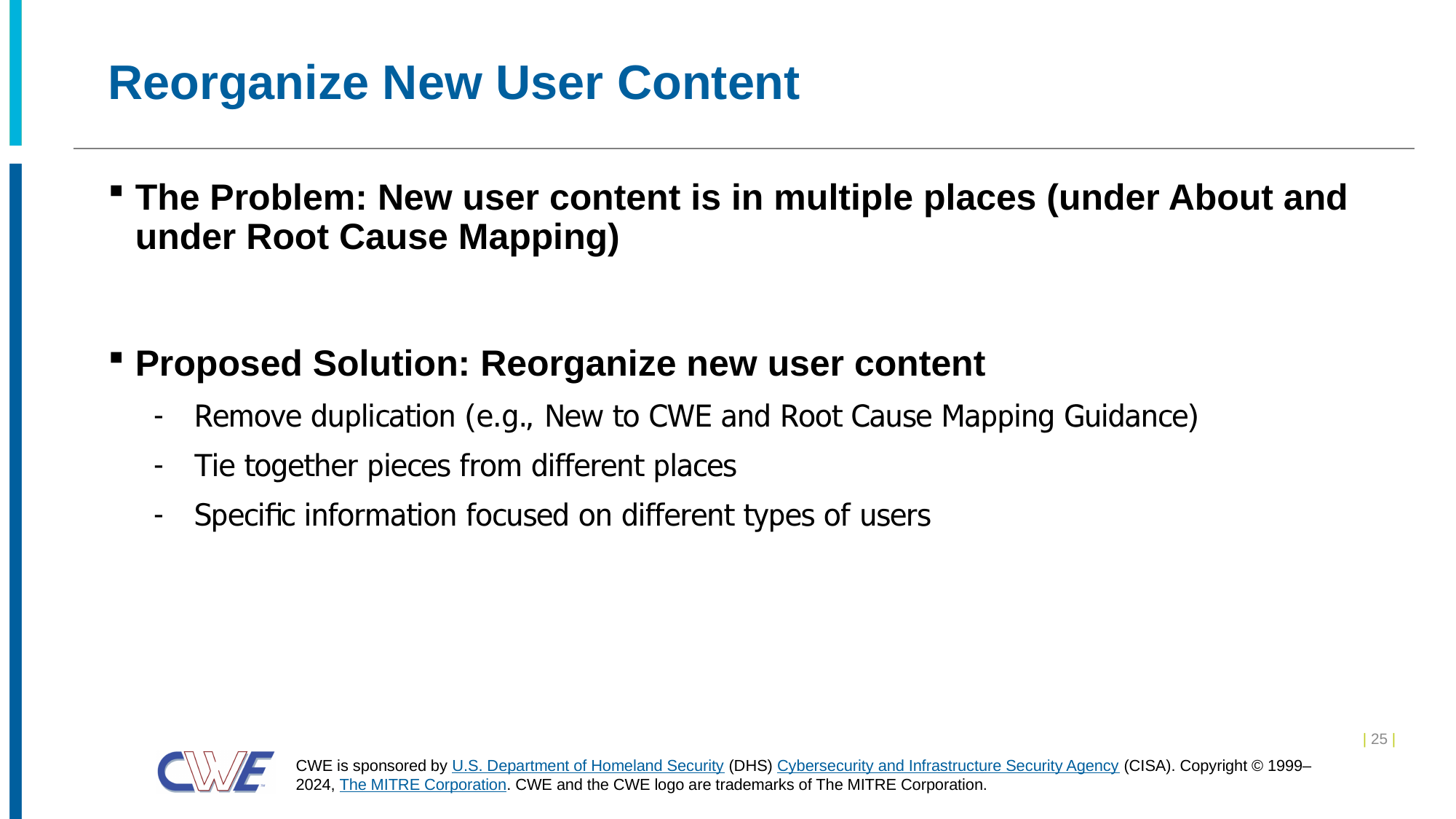

# Reorganize New User Content
The Problem: New user content is in multiple places (under About and under Root Cause Mapping)

Proposed Solution: Reorganize new user content
Remove duplication (e.g., New to CWE and Root Cause Mapping Guidance)
Tie together pieces from different places
Specific information focused on different types of users

| 25 |